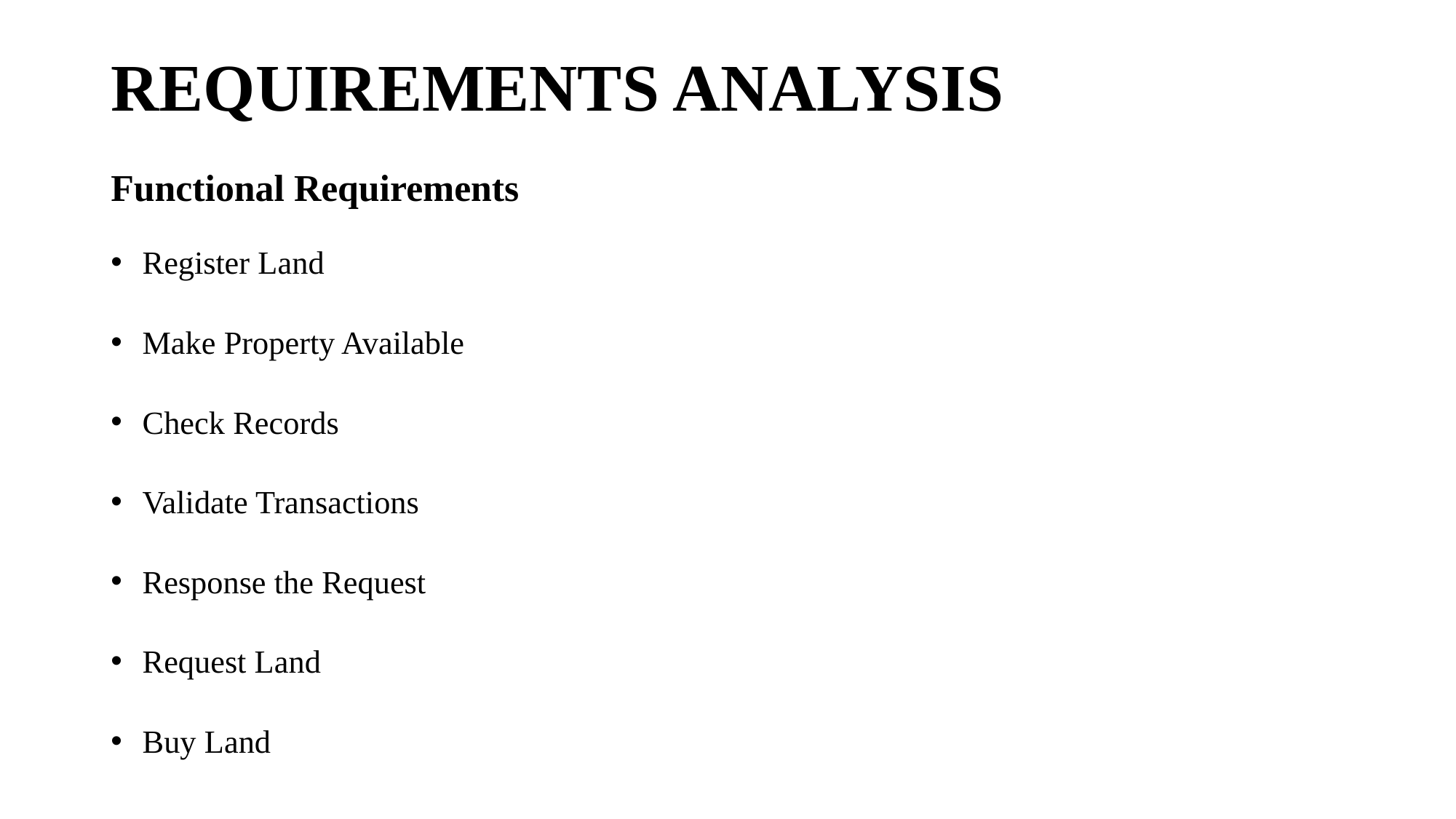

# REQUIREMENTS ANALYSIS
Functional Requirements
Register Land
Make Property Available
Check Records
Validate Transactions
Response the Request
Request Land
Buy Land